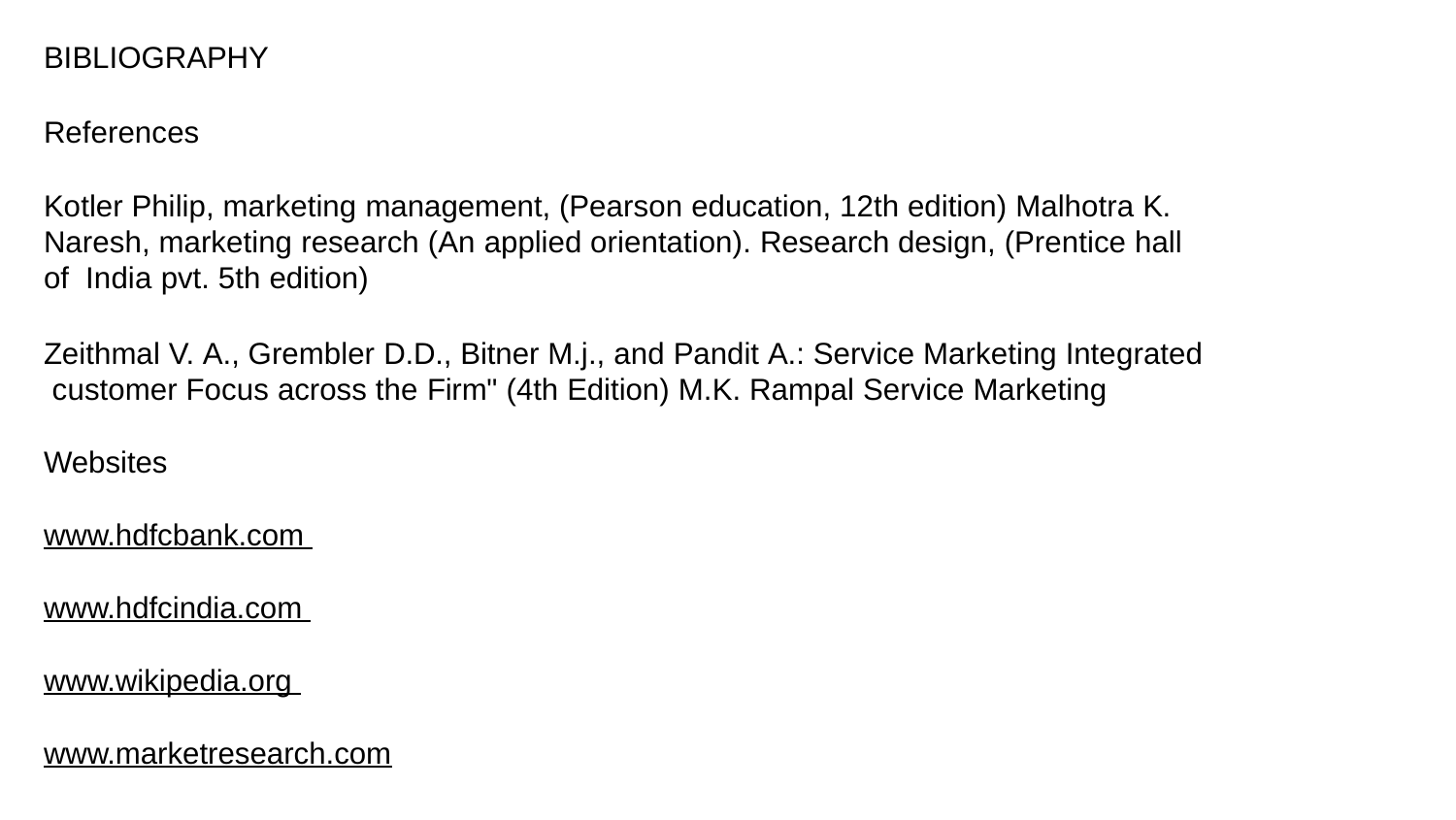

BIBLIOGRAPHY

References

Kotler Philip, marketing management, (Pearson education, 12th edition) Malhotra K.  Naresh, marketing research (An applied orientation). Research design, (Prentice hall of  India pvt. 5th edition)

Zeithmal V. A., Grembler D.D., Bitner M.j., and Pandit A.: Service Marketing Integrated  customer Focus across the Firm" (4th Edition) M.K. Rampal Service Marketing
Websites  www.hdfcbank.com  www.hdfcindia.com  www.wikipedia.org  www.marketresearch.com